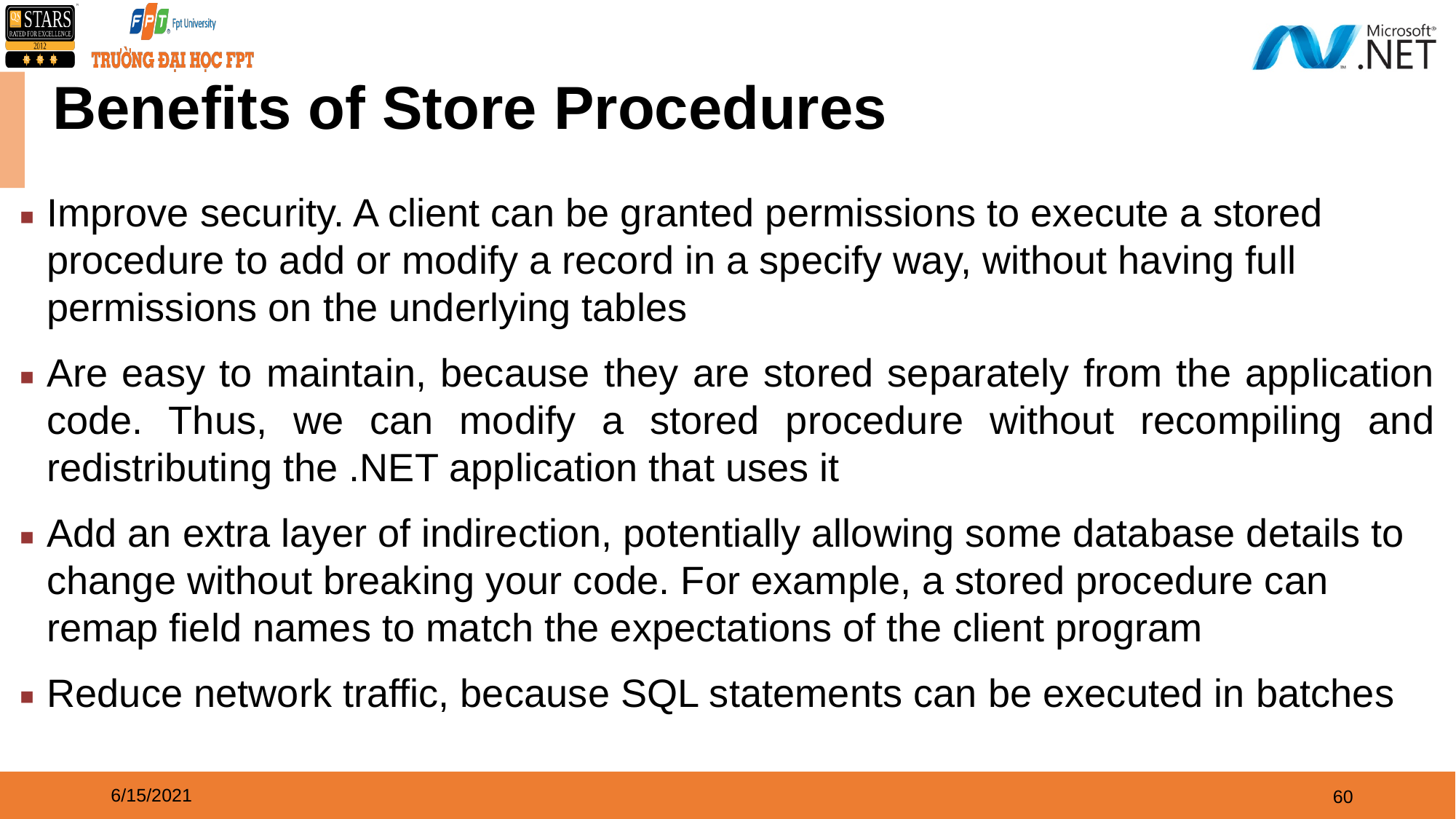

Benefits of Store Procedures
Improve security. A client can be granted permissions to execute a stored procedure to add or modify a record in a specify way, without having full permissions on the underlying tables
Are easy to maintain, because they are stored separately from the application code. Thus, we can modify a stored procedure without recompiling and redistributing the .NET application that uses it
Add an extra layer of indirection, potentially allowing some database details to change without breaking your code. For example, a stored procedure can remap field names to match the expectations of the client program
Reduce network traffic, because SQL statements can be executed in batches
6/15/2021
60